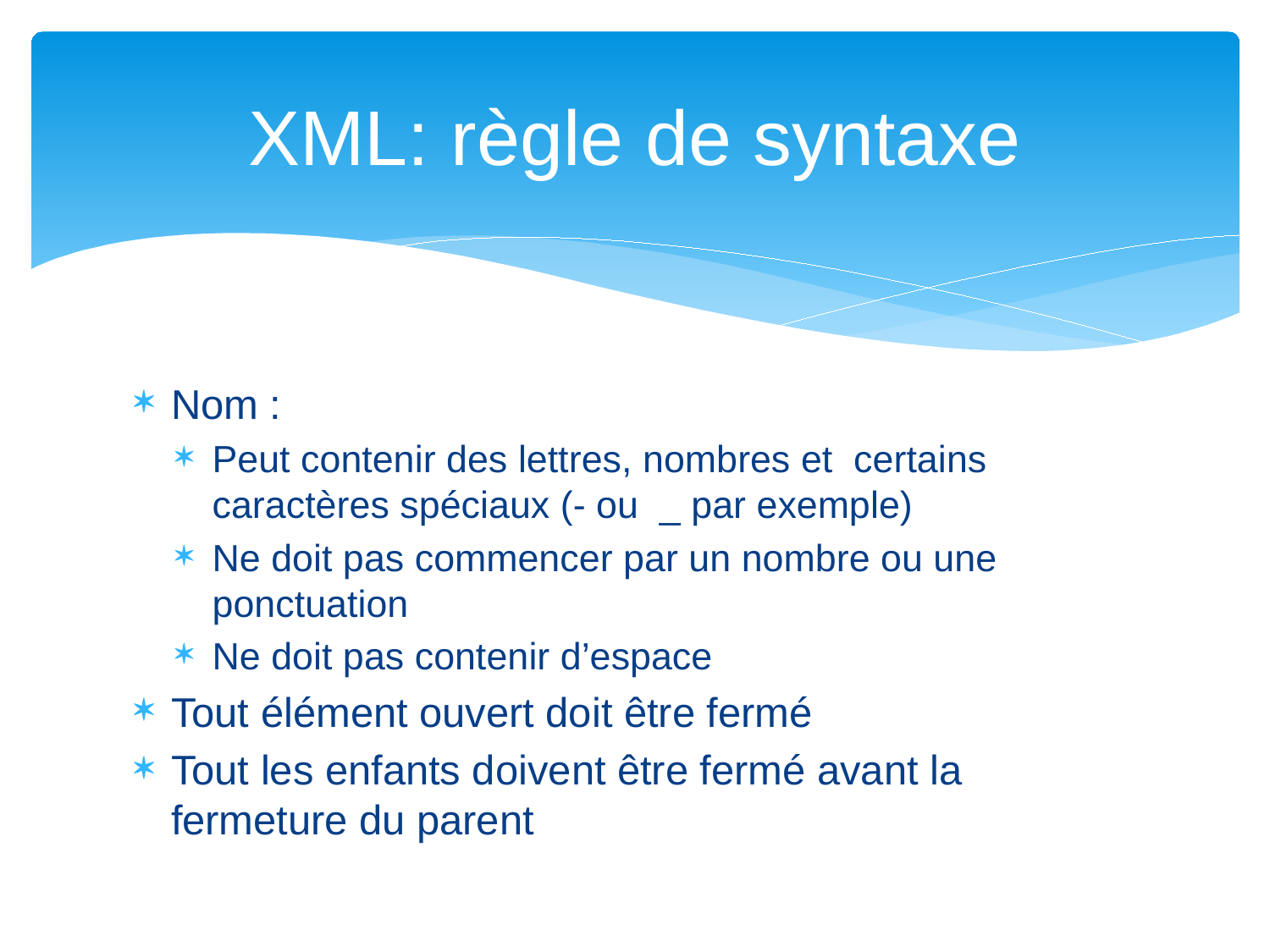

# XML: règle de syntaxe
Nom :
Peut contenir des lettres, nombres et  certains caractères spéciaux (- ou  _ par exemple)
Ne doit pas commencer par un nombre ou une ponctuation
Ne doit pas contenir d’espace
Tout élément ouvert doit être fermé
Tout les enfants doivent être fermé avant la fermeture du parent